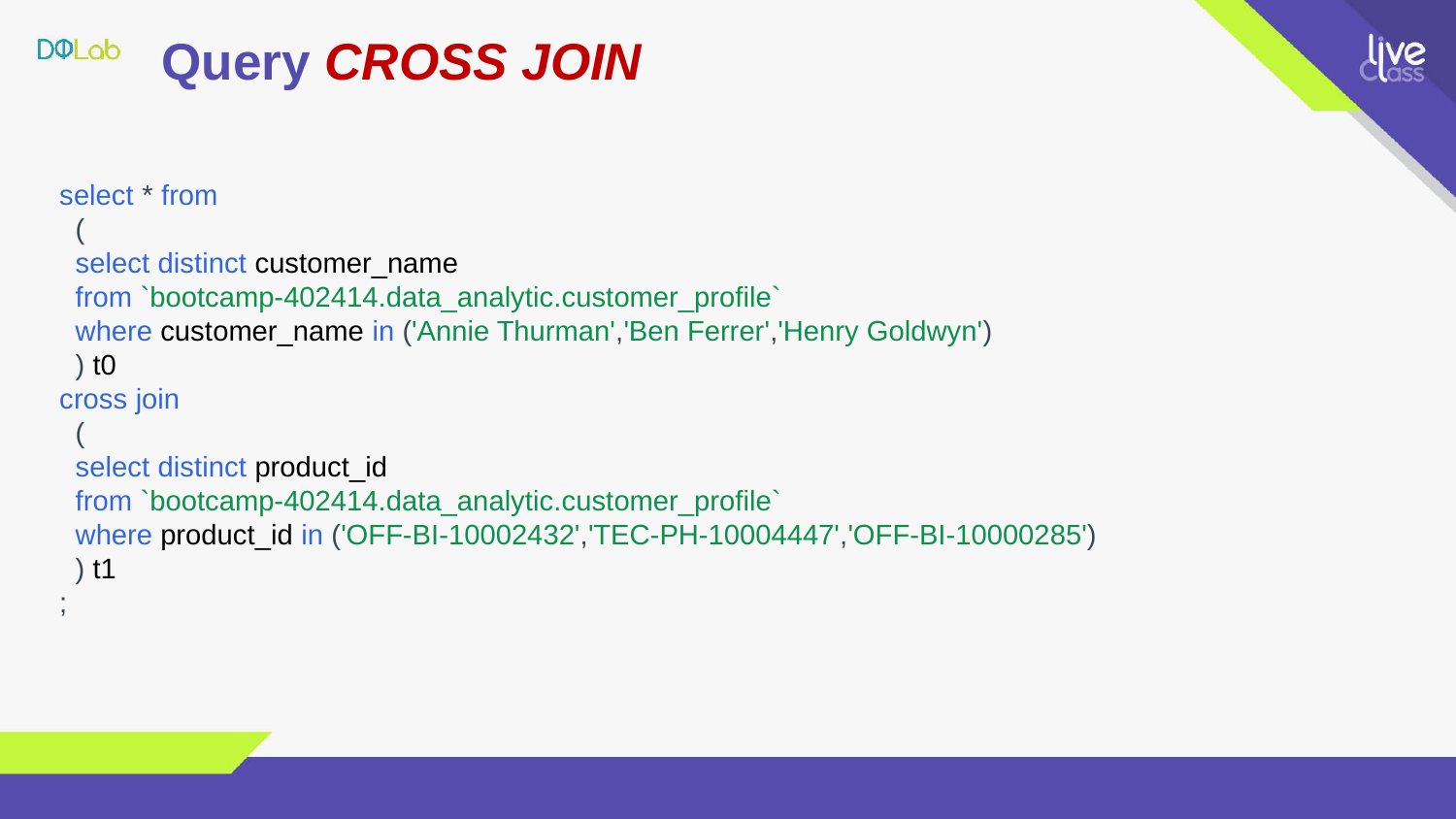

# Query CROSS JOIN
select * from
  (
  select distinct customer_name
  from `bootcamp-402414.data_analytic.customer_profile`
  where customer_name in ('Annie Thurman','Ben Ferrer','Henry Goldwyn')
  ) t0
cross join
  (
  select distinct product_id
  from `bootcamp-402414.data_analytic.customer_profile`
  where product_id in ('OFF-BI-10002432','TEC-PH-10004447','OFF-BI-10000285')
  ) t1
;